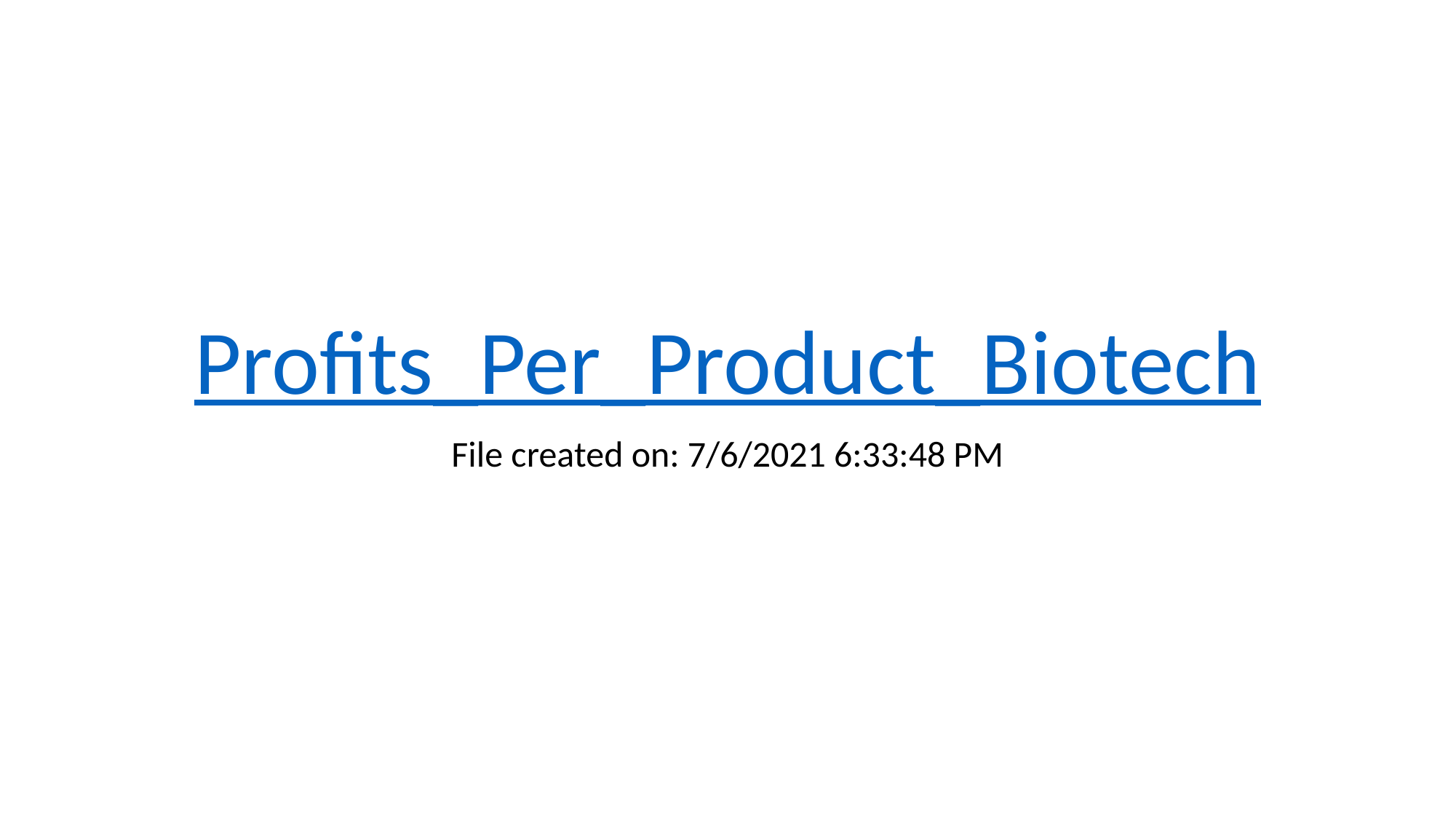

# Profits_Per_Product_Biotech
File created on: 7/6/2021 6:33:48 PM